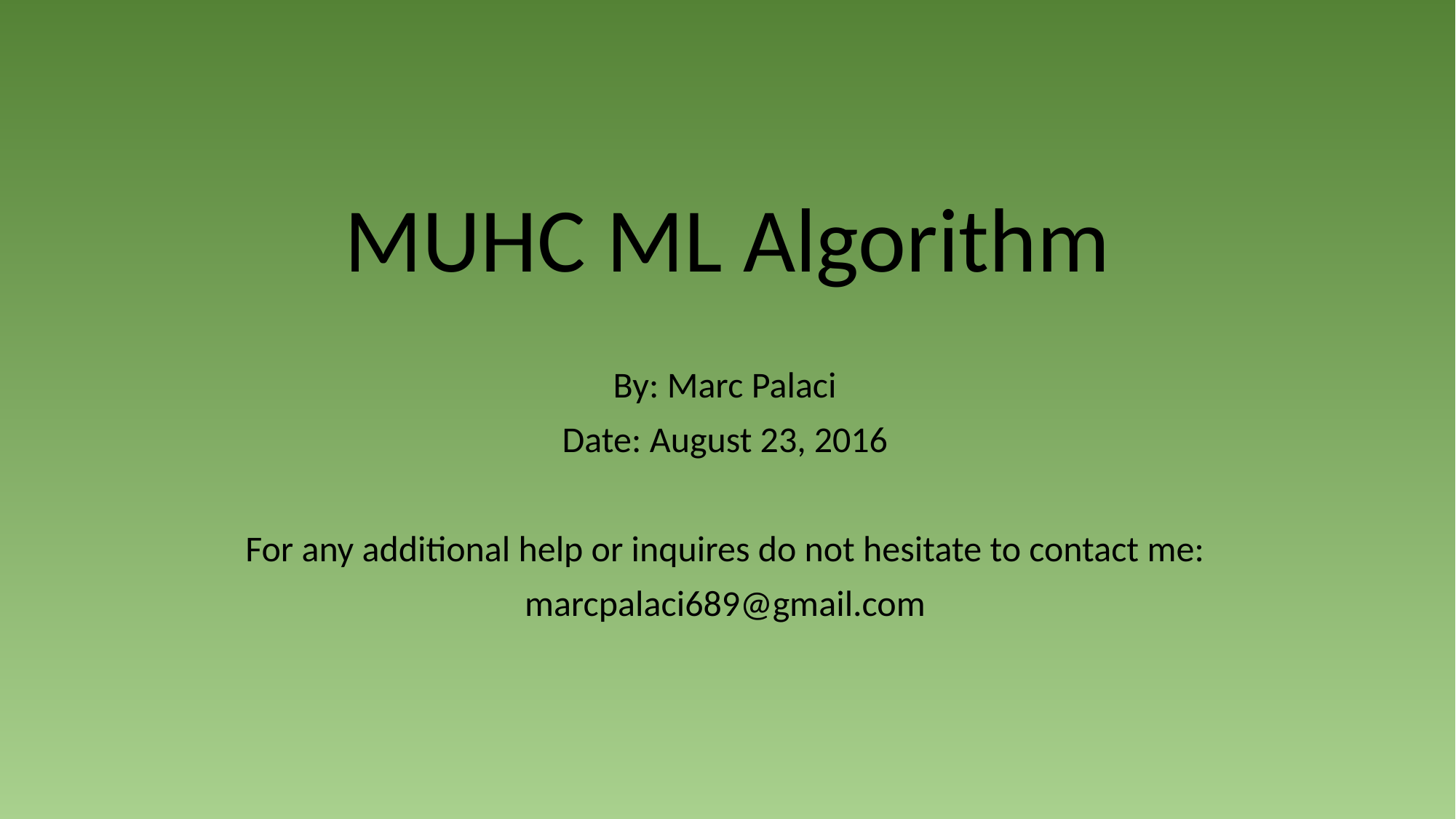

# MUHC ML Algorithm
By: Marc Palaci
Date: August 23, 2016

For any additional help or inquires do not hesitate to contact me:
marcpalaci689@gmail.com